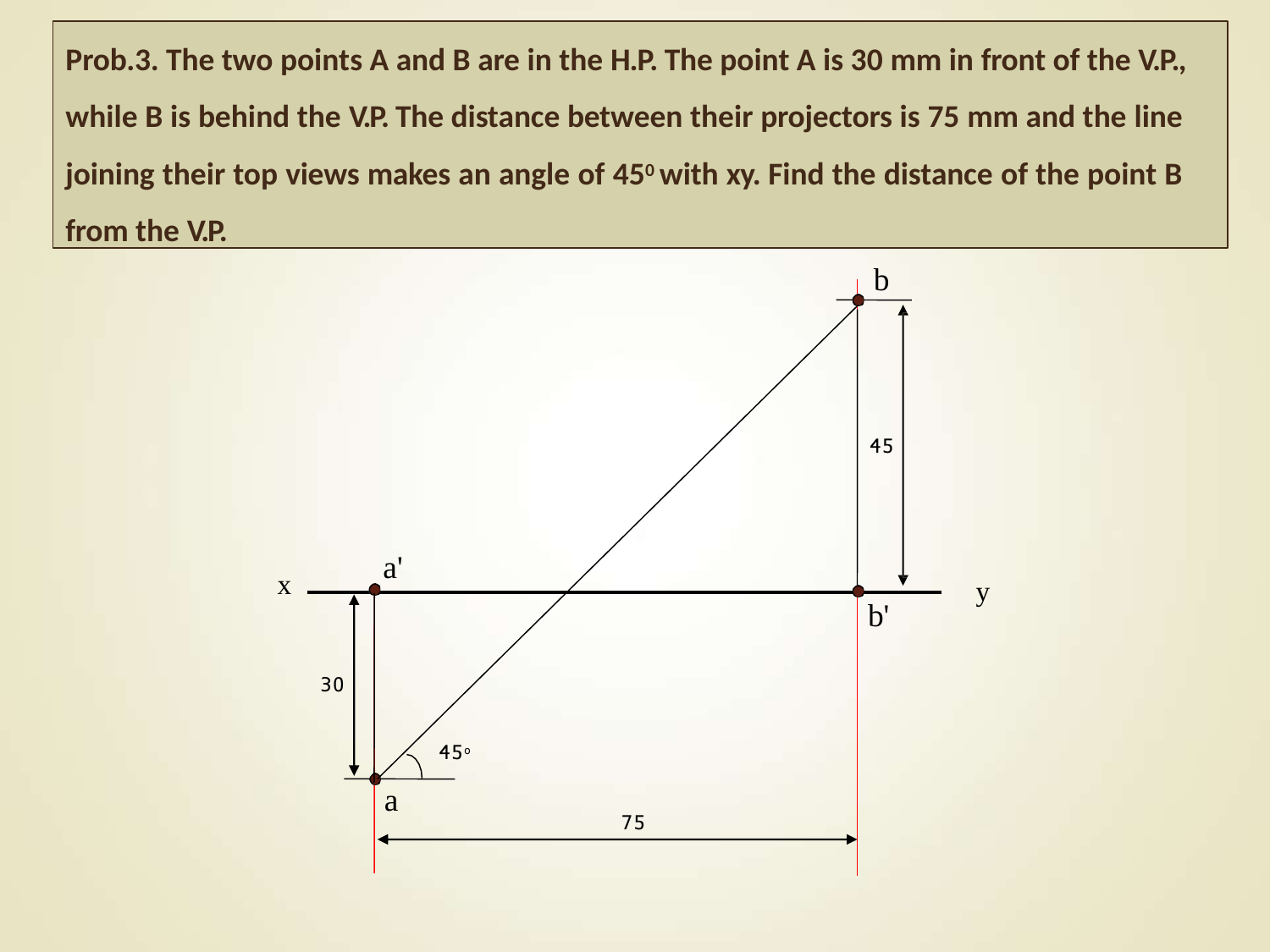

Prob.3. The two points A and B are in the H.P. The point A is 30 mm in front of the V.P.,
while B is behind the V.P. The distance between their projectors is 75 mm and the line  joining their top views makes an angle of 450 with xy. Find the distance of the point B  from the V.P.
b

45
a'
x
y

b'
30

45o
a
75